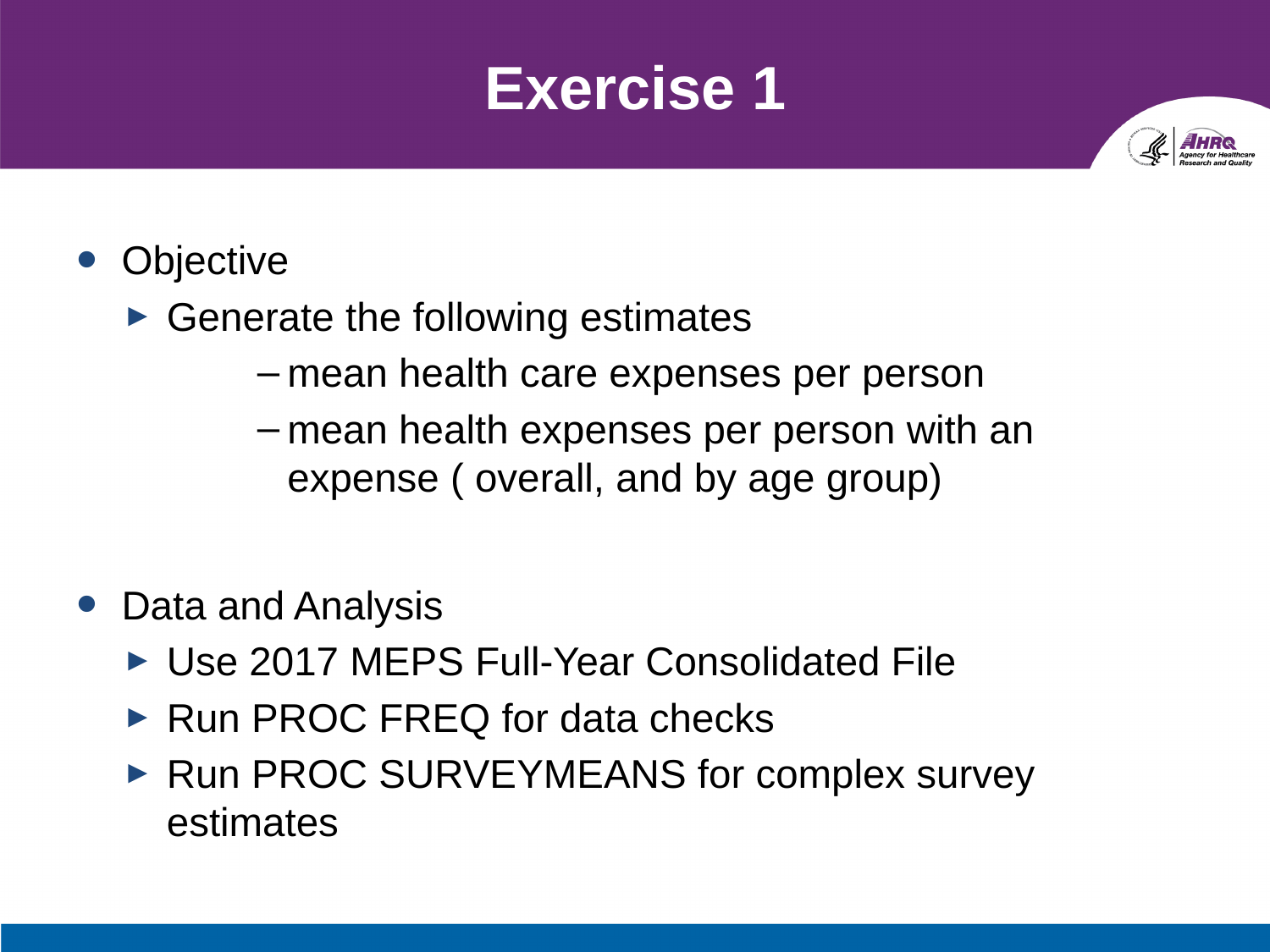

# Exercise 1
Objective
Generate the following estimates
mean health care expenses per person
mean health expenses per person with an expense ( overall, and by age group)

Data and Analysis
Use 2017 MEPS Full-Year Consolidated File
Run PROC FREQ for data checks
Run PROC SURVEYMEANS for complex survey estimates